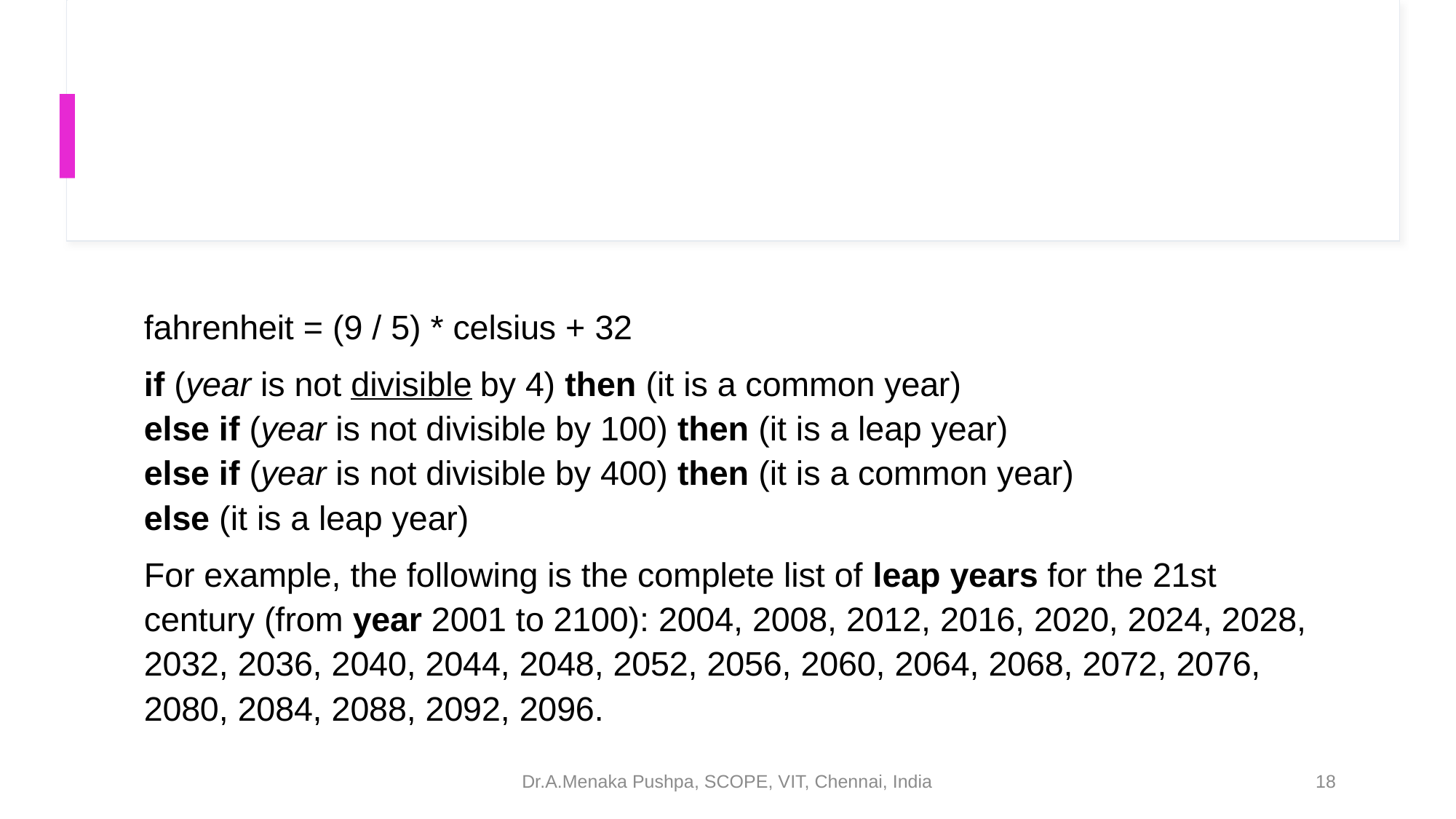

#
fahrenheit = (9 / 5) * celsius + 32
if (year is not divisible by 4) then (it is a common year)
else if (year is not divisible by 100) then (it is a leap year)
else if (year is not divisible by 400) then (it is a common year)
else (it is a leap year)
For example, the following is the complete list of leap years for the 21st century (from year 2001 to 2100): 2004, 2008, 2012, 2016, 2020, 2024, 2028, 2032, 2036, 2040, 2044, 2048, 2052, 2056, 2060, 2064, 2068, 2072, 2076, 2080, 2084, 2088, 2092, 2096.
Dr.A.Menaka Pushpa, SCOPE, VIT, Chennai, India
18